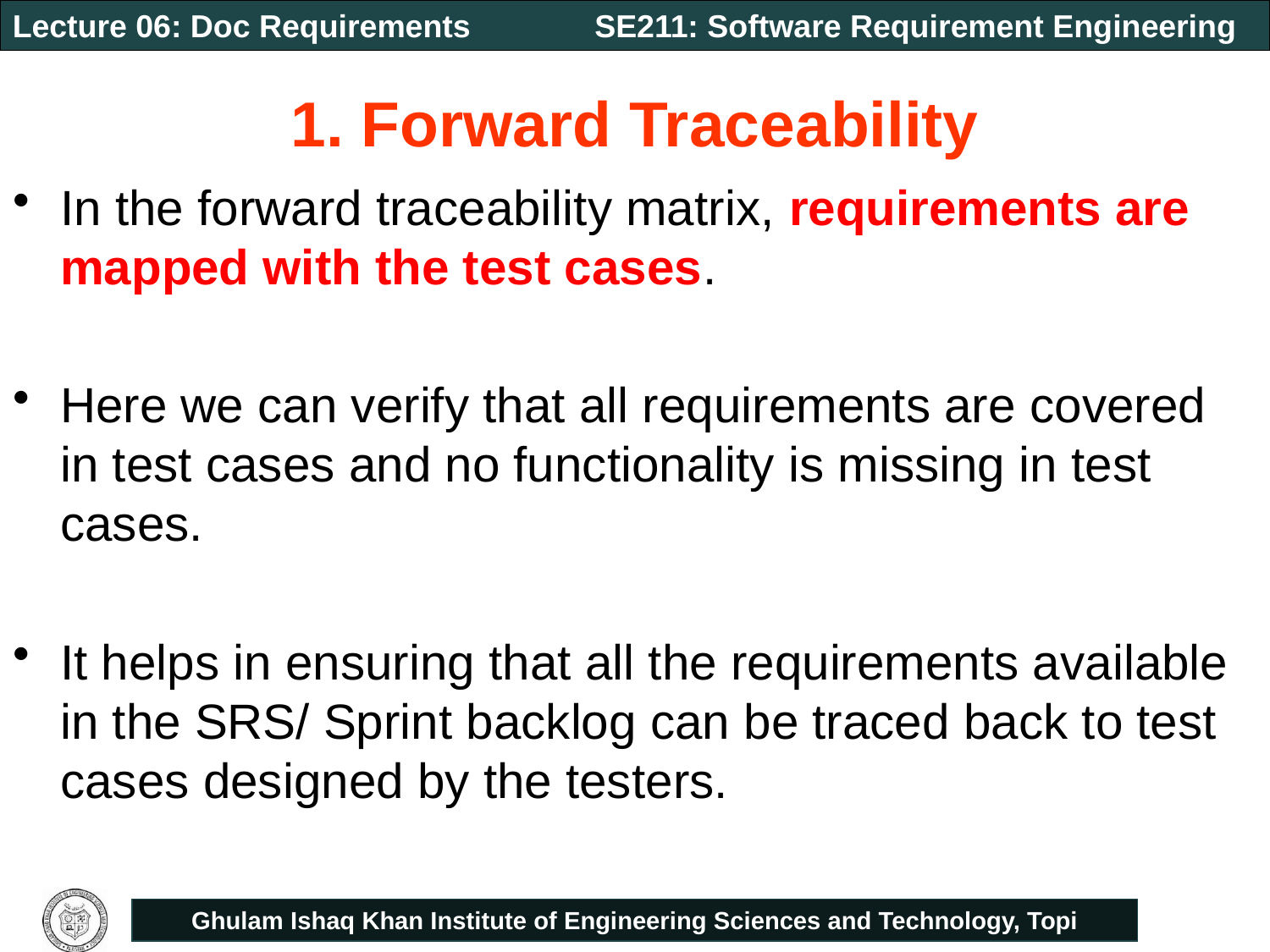

# 1. Forward Traceability
In the forward traceability matrix, requirements are mapped with the test cases.

Here we can verify that all requirements are covered in test cases and no functionality is missing in test cases.

It helps in ensuring that all the requirements available in the SRS/ Sprint backlog can be traced back to test cases designed by the testers.